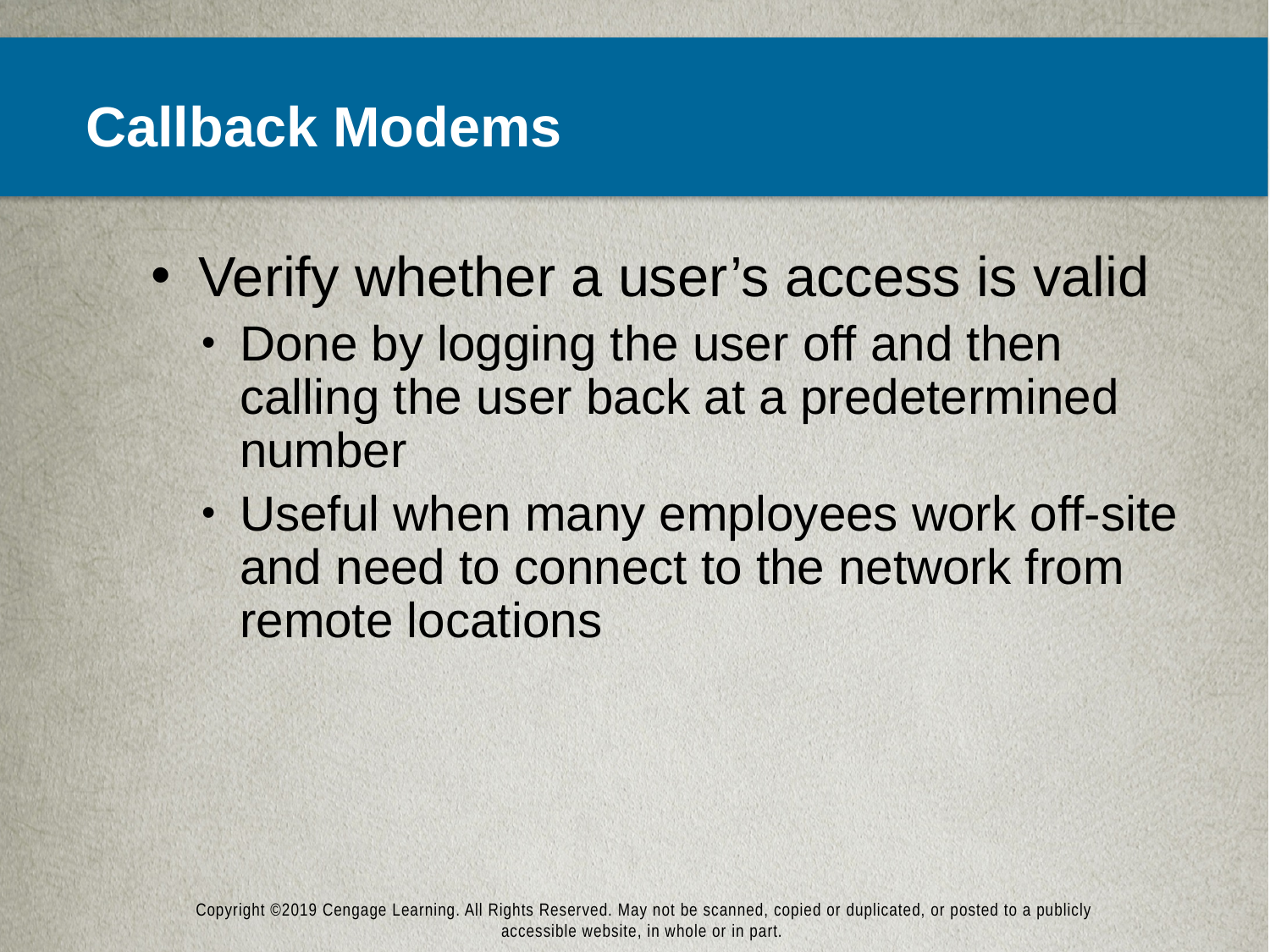

# Callback Modems
Verify whether a user’s access is valid
Done by logging the user off and then calling the user back at a predetermined number
Useful when many employees work off-site and need to connect to the network from remote locations